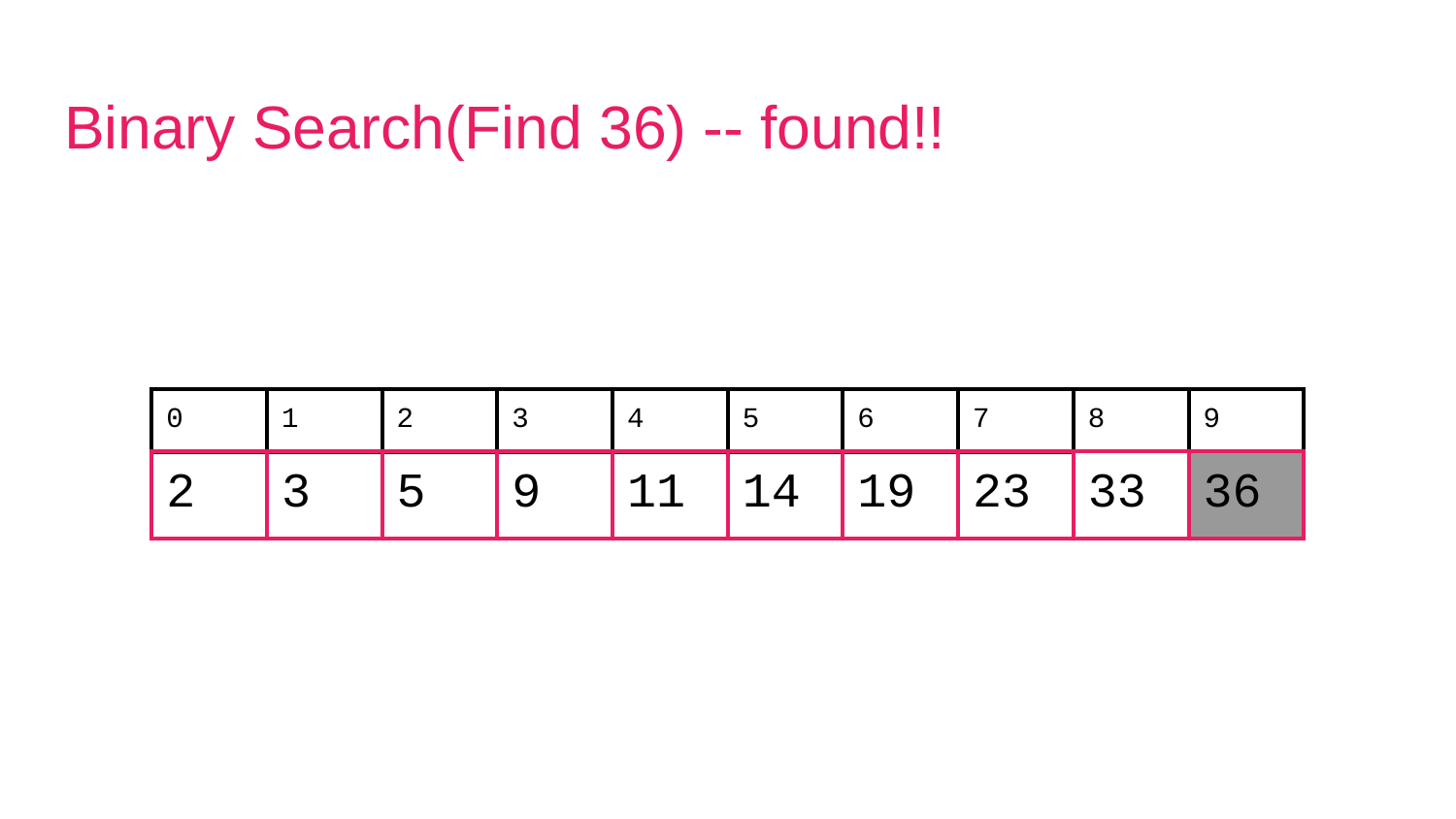

# Binary Search(Find 36) -- found!!
| 0 | 1 | 2 | 3 | 4 | 5 | 6 | 7 | 8 | 9 |
| --- | --- | --- | --- | --- | --- | --- | --- | --- | --- |
| 2 | 3 | 5 | 9 | 11 | 14 | 19 | 23 | 33 | 36 |
| --- | --- | --- | --- | --- | --- | --- | --- | --- | --- |